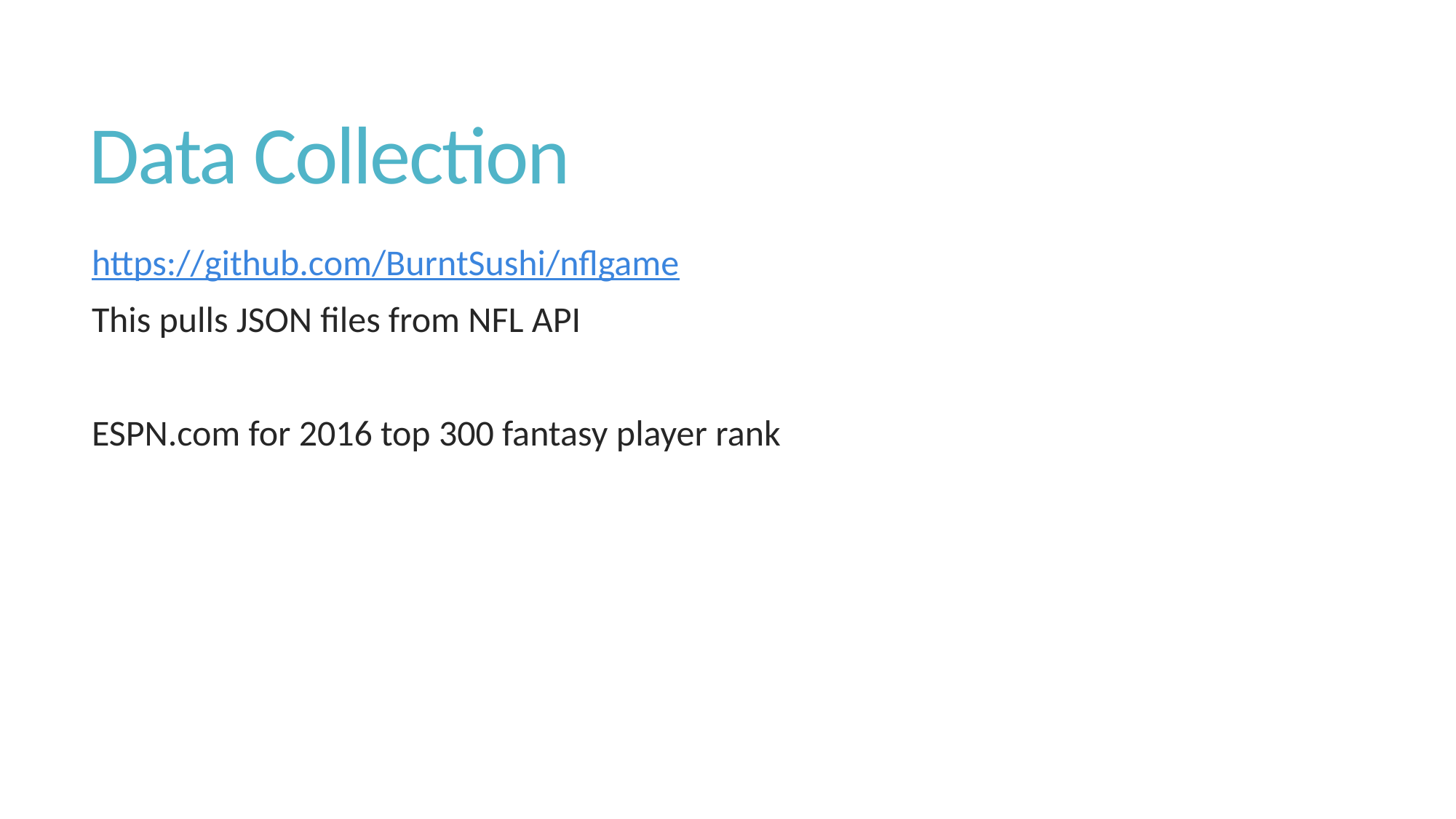

# Data Collection
https://github.com/BurntSushi/nflgame
This pulls JSON files from NFL API

ESPN.com for 2016 top 300 fantasy player rank